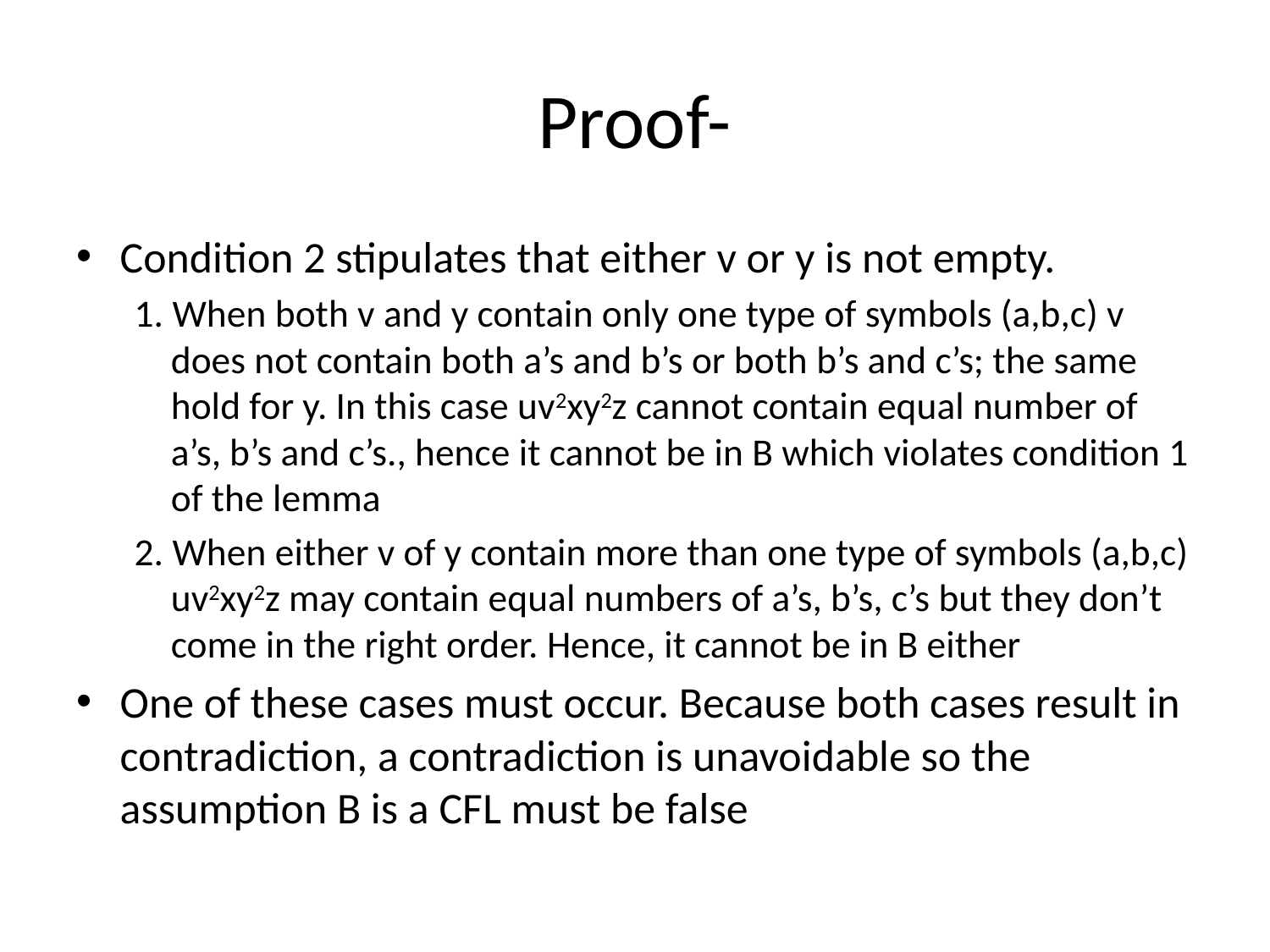

# Proof-
Condition 2 stipulates that either v or y is not empty.
1. When both v and y contain only one type of symbols (a,b,c) v does not contain both a’s and b’s or both b’s and c’s; the same hold for y. In this case uv2xy2z cannot contain equal number of a’s, b’s and c’s., hence it cannot be in B which violates condition 1 of the lemma
2. When either v of y contain more than one type of symbols (a,b,c) uv2xy2z may contain equal numbers of a’s, b’s, c’s but they don’t come in the right order. Hence, it cannot be in B either
One of these cases must occur. Because both cases result in contradiction, a contradiction is unavoidable so the assumption B is a CFL must be false